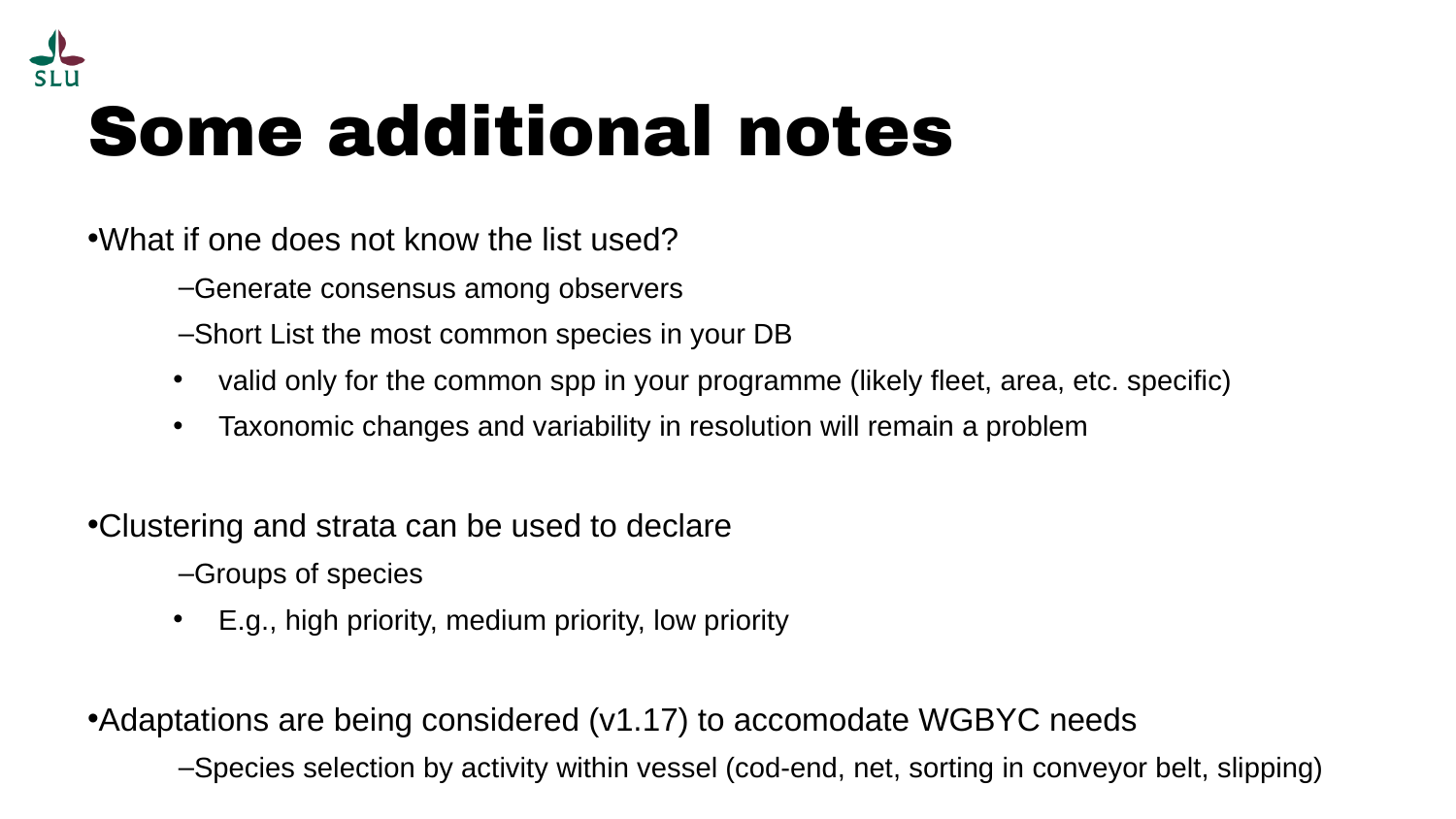

# Some additional notes
What if one does not know the list used?
Generate consensus among observers
Short List the most common species in your DB
valid only for the common spp in your programme (likely fleet, area, etc. specific)
Taxonomic changes and variability in resolution will remain a problem

Clustering and strata can be used to declare
Groups of species
E.g., high priority, medium priority, low priority

Adaptations are being considered (v1.17) to accomodate WGBYC needs
Species selection by activity within vessel (cod-end, net, sorting in conveyor belt, slipping)